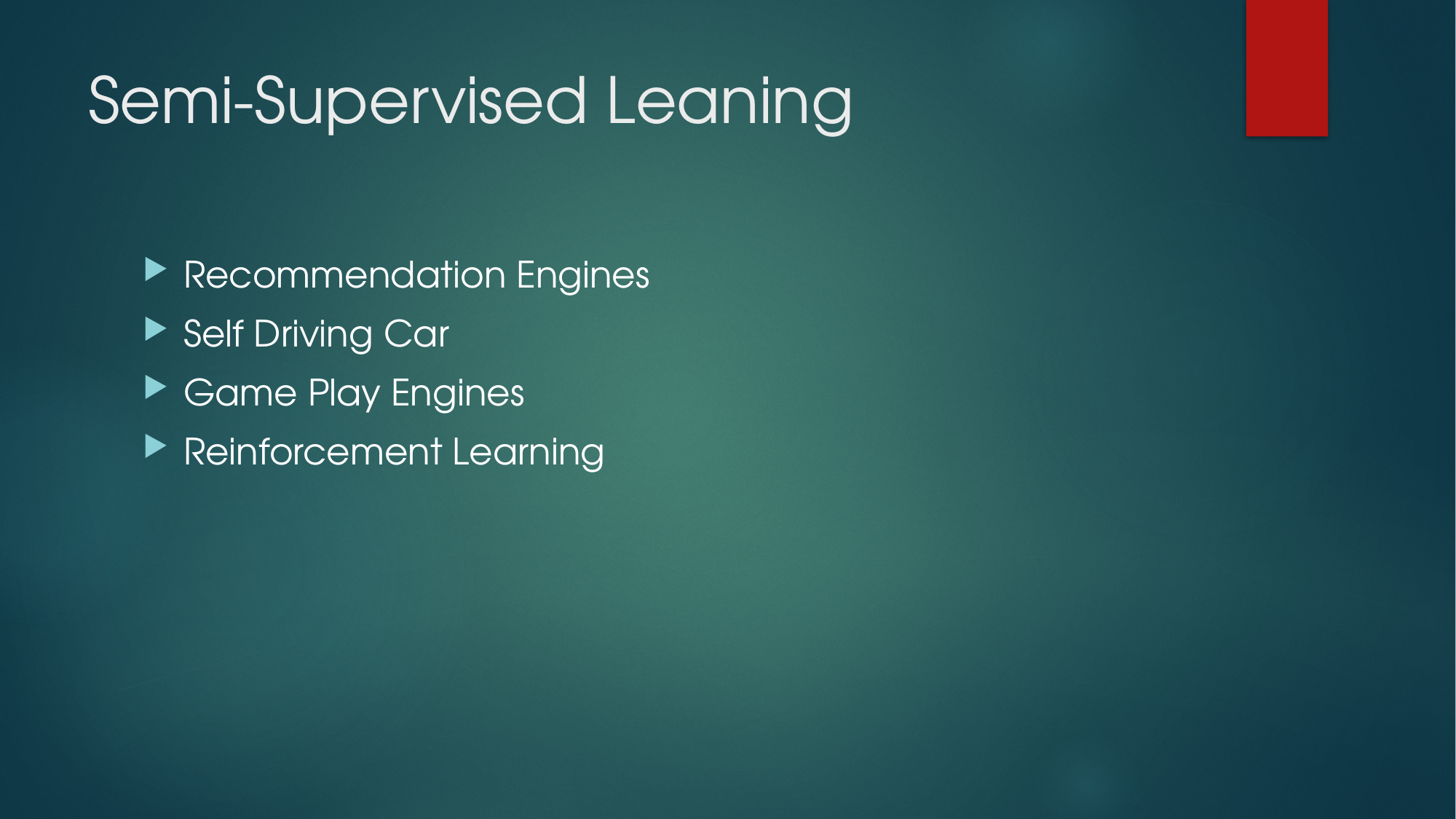

# Semi-Supervised Leaning
Recommendation Engines
Self Driving Car
Game Play Engines
Reinforcement Learning